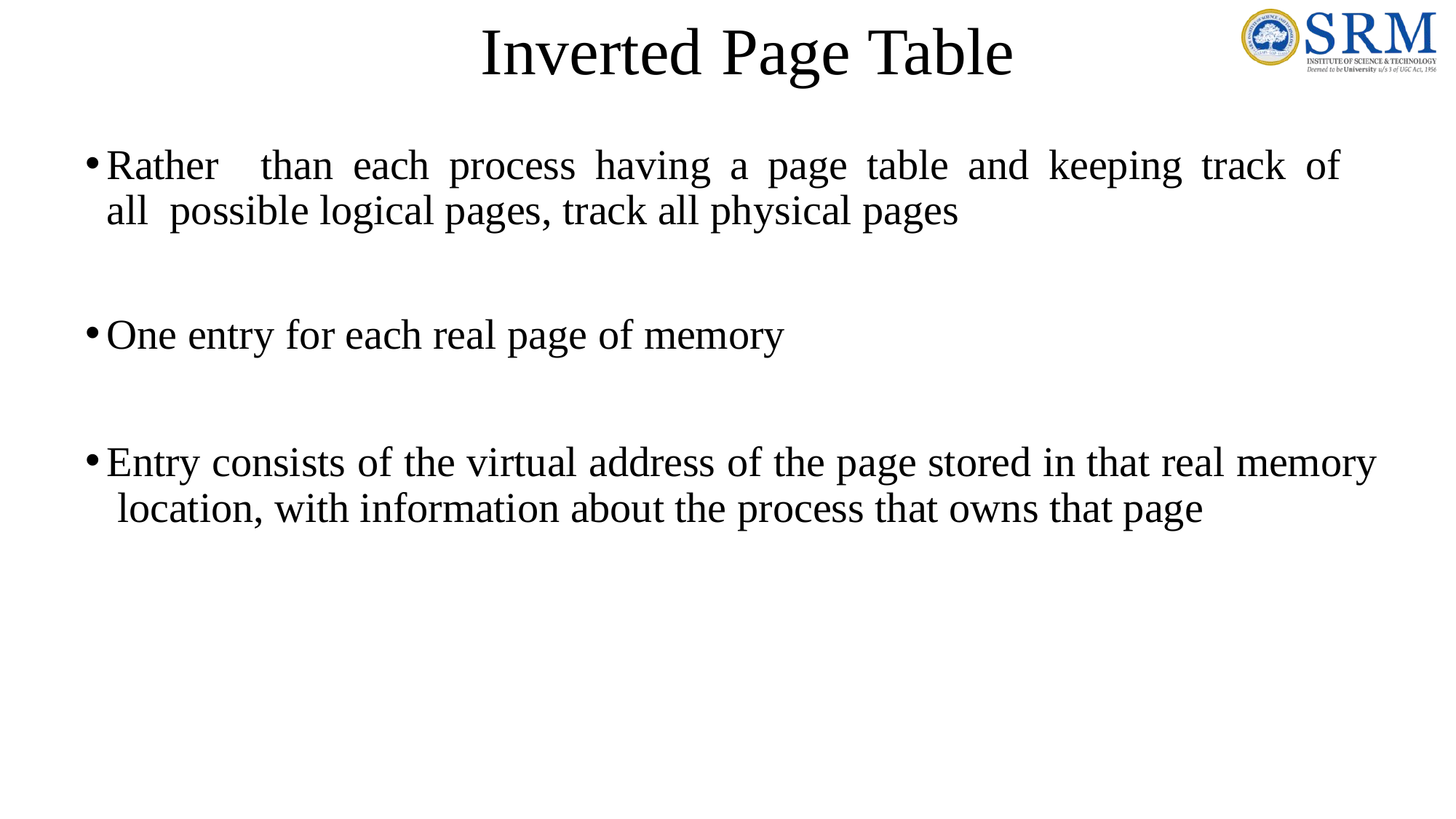

# Inverted	Page Table
Rather	than	each	process	having	a	page	table	and	keeping	track	of	all  possible logical pages, track all physical pages

One entry for each real page of memory

Entry consists of the virtual address of the page stored in that real memory  location, with information about the process that owns that page